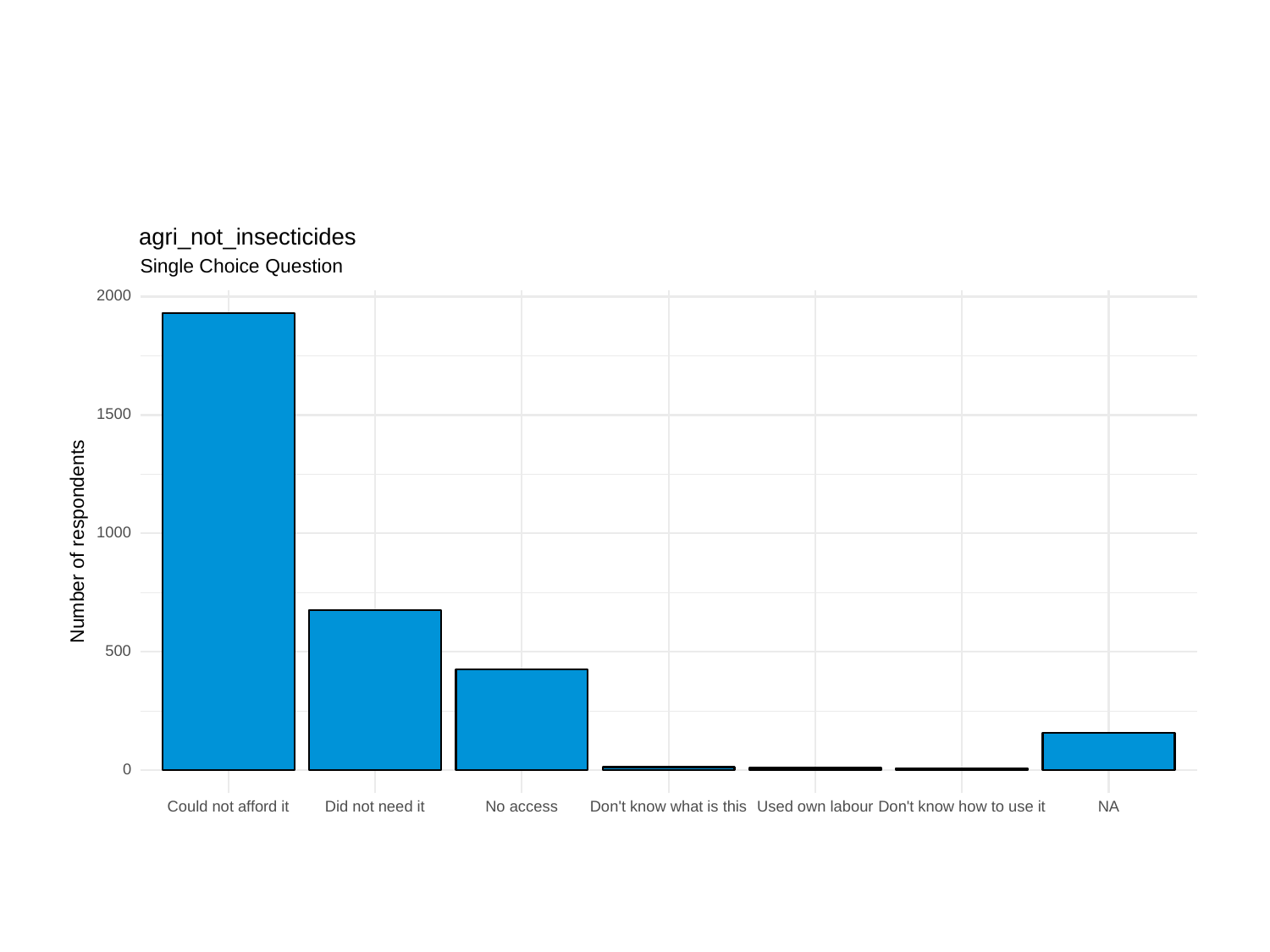

agri_not_insecticides
Single Choice Question

2000

1500

1000
Number of respondents

500

0

Could not afford it
Did not need it
No access
Don't know what is this
Used own labour
Don't know how to use it
NA